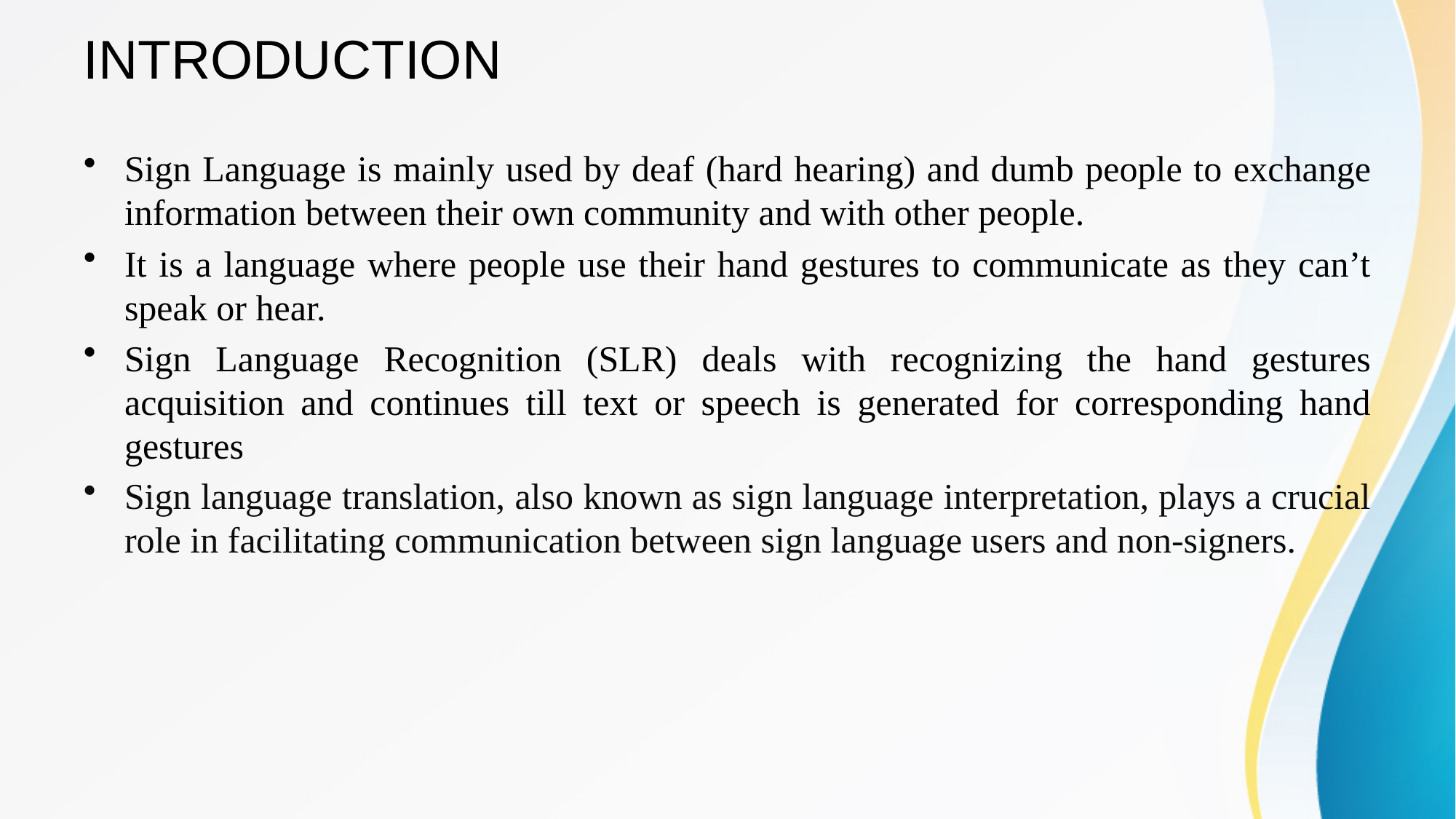

# INTRODUCTION
Sign Language is mainly used by deaf (hard hearing) and dumb people to exchange information between their own community and with other people.
It is a language where people use their hand gestures to communicate as they can’t speak or hear.
Sign Language Recognition (SLR) deals with recognizing the hand gestures acquisition and continues till text or speech is generated for corresponding hand gestures
Sign language translation, also known as sign language interpretation, plays a crucial role in facilitating communication between sign language users and non-signers.